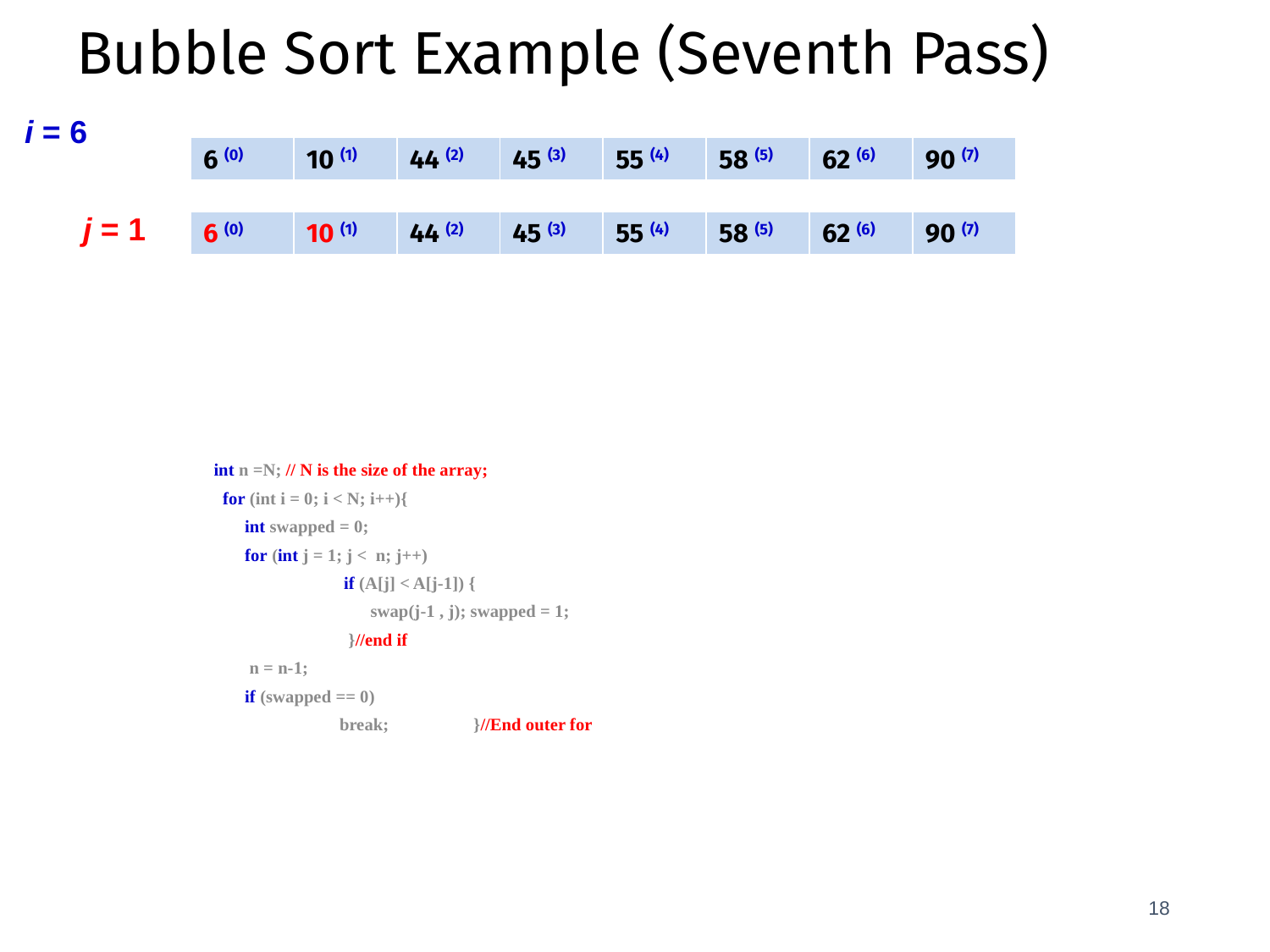

Bubble Sort Example (Seventh Pass)
i = 6
| 6 (0) | 10 (1) | 44 (2) | 45 (3) | 55 (4) | 58 (5) | 62 (6) | 90 (7) |
| --- | --- | --- | --- | --- | --- | --- | --- |
j = 1
| 6 (0) | 10 (1) | 44 (2) | 45 (3) | 55 (4) | 58 (5) | 62 (6) | 90 (7) |
| --- | --- | --- | --- | --- | --- | --- | --- |
int n =N; // N is the size of the array;
  for (int i = 0; i < N; i++){
       int swapped = 0;
       for (int j = 1; j <  n; j++)
	         if (A[j] < A[j-1]) {
	               swap(j-1 , j); swapped = 1;
	          }//end if
        n = n-1;
       if (swapped == 0)
	        break;                   }//End outer for

18